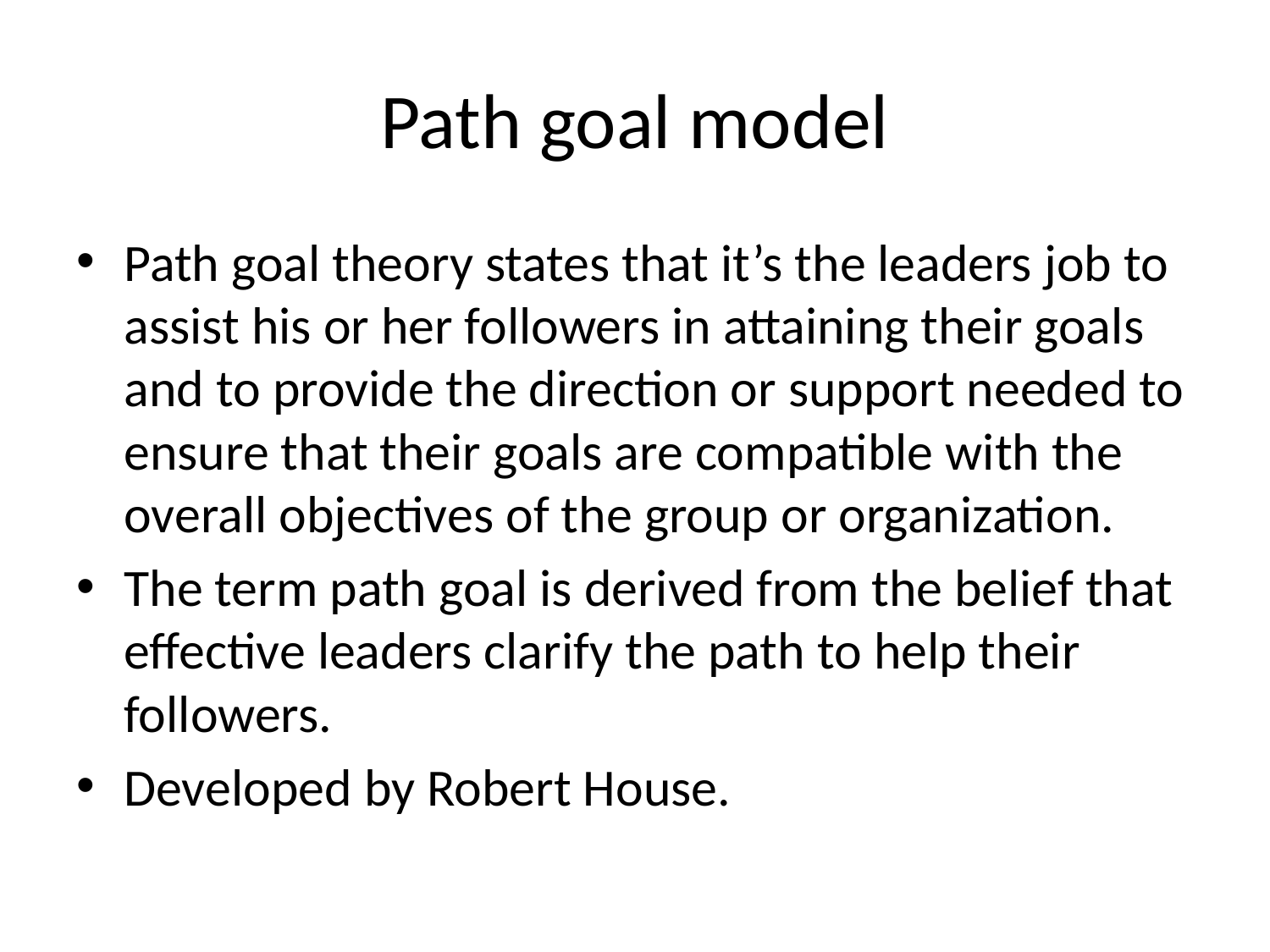

# Path goal model
Path goal theory states that it’s the leaders job to assist his or her followers in attaining their goals and to provide the direction or support needed to ensure that their goals are compatible with the overall objectives of the group or organization.
The term path goal is derived from the belief that effective leaders clarify the path to help their followers.
Developed by Robert House.